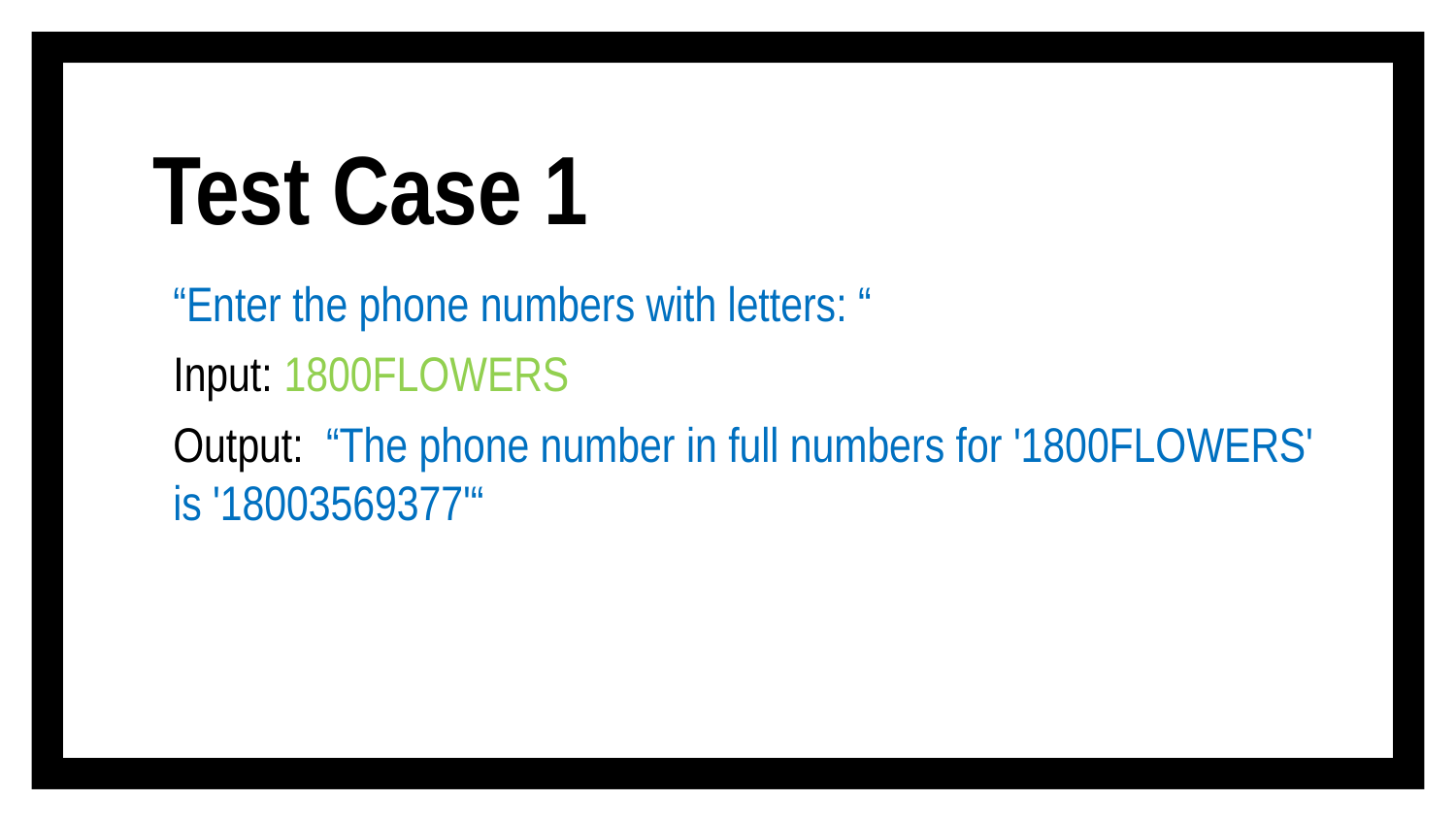

# Test Case 1
“Enter the phone numbers with letters: “
Input: 1800FLOWERS
Output:  “The phone number in full numbers for '1800FLOWERS' is '18003569377'“